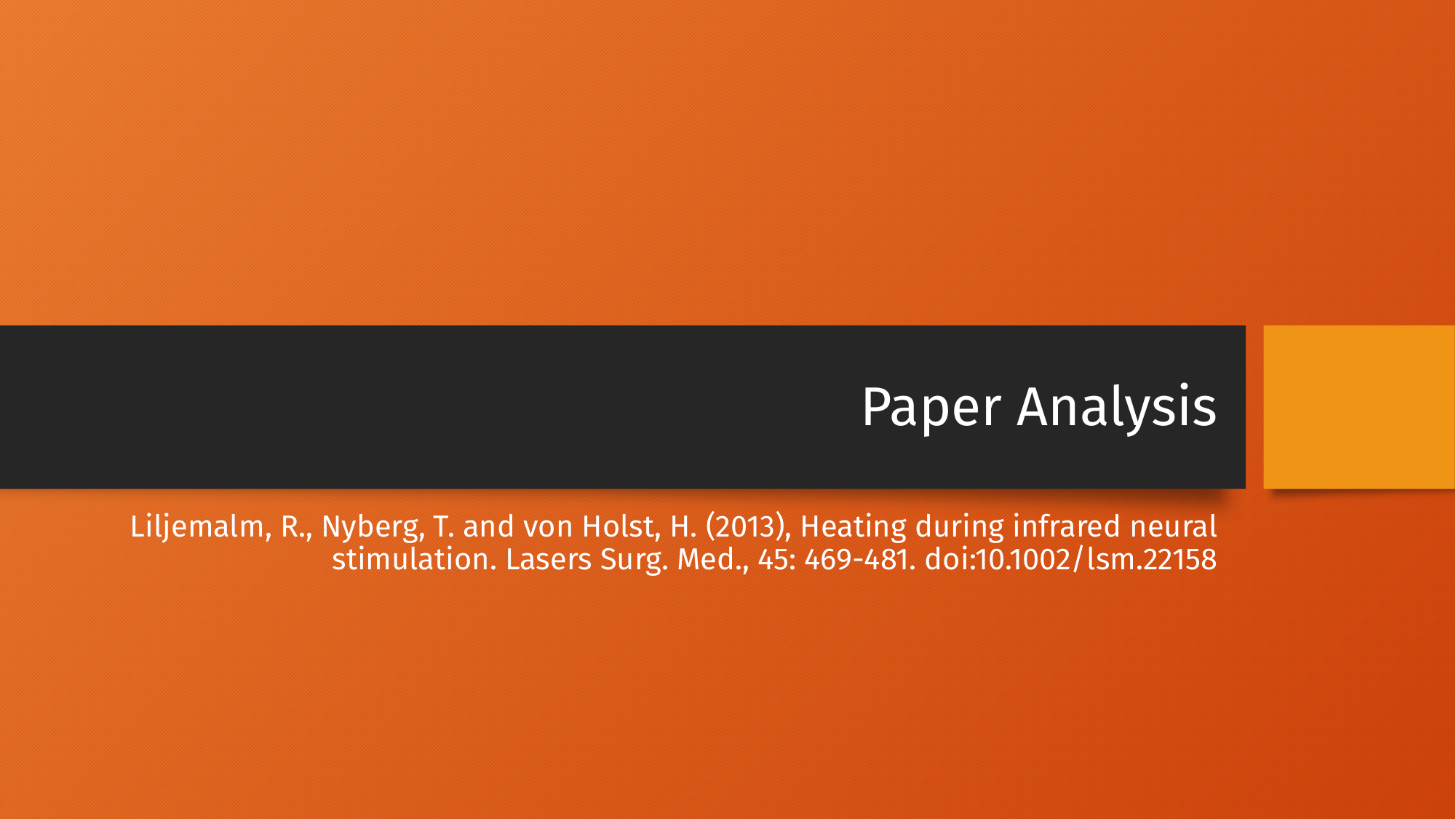

# Paper Analysis
Liljemalm, R., Nyberg, T. and von Holst, H. (2013), Heating during infrared neural stimulation. Lasers Surg. Med., 45: 469-481. doi:10.1002/lsm.22158